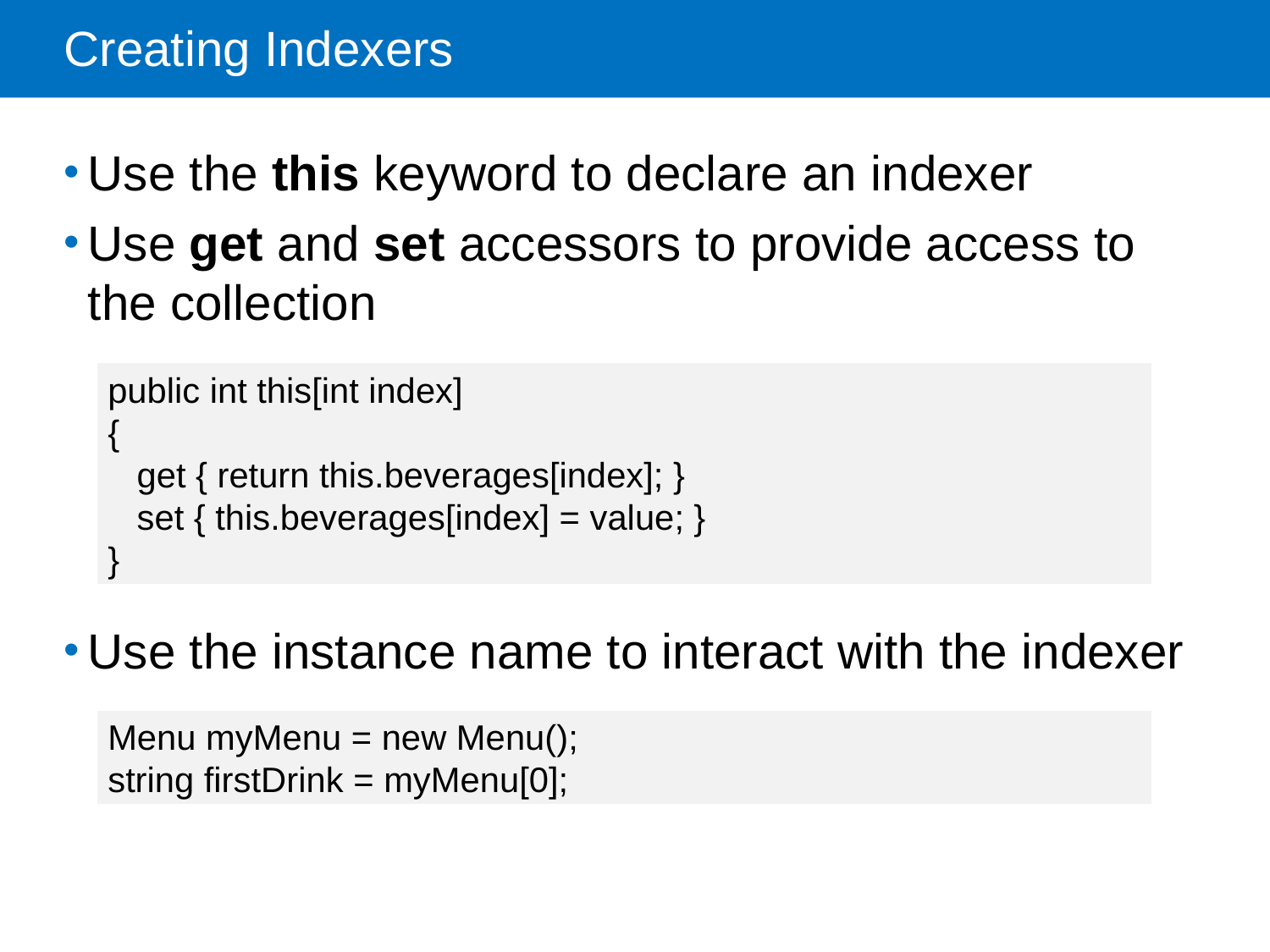

# Creating Indexers
Use the this keyword to declare an indexer
Use get and set accessors to provide access to the collection

Use the instance name to interact with the indexer

public int this[int index]
{
   get { return this.beverages[index]; }
   set { this.beverages[index] = value; }
}
Menu myMenu = new Menu();
string firstDrink = myMenu[0];